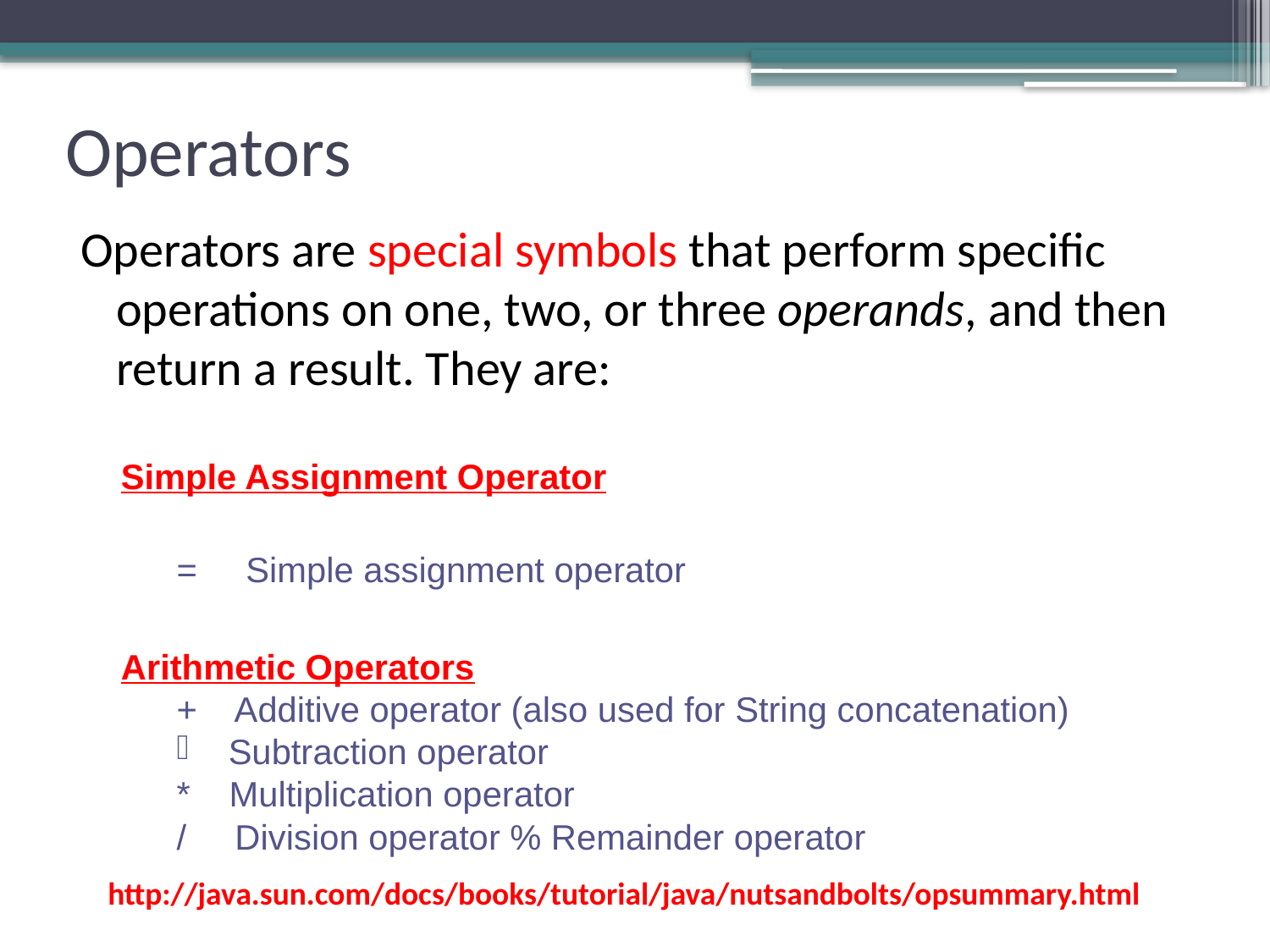

# Operators
Operators are special symbols that perform specific operations on one, two, or three operands, and then return a result. They are:

Simple Assignment Operator

=     Simple assignment operator

Arithmetic Operators
+    Additive operator (also used for String concatenation)
    Subtraction operator
*    Multiplication operator
/     Division operator % Remainder operator

http://java.sun.com/docs/books/tutorial/java/nutsandbolts/opsummary.html